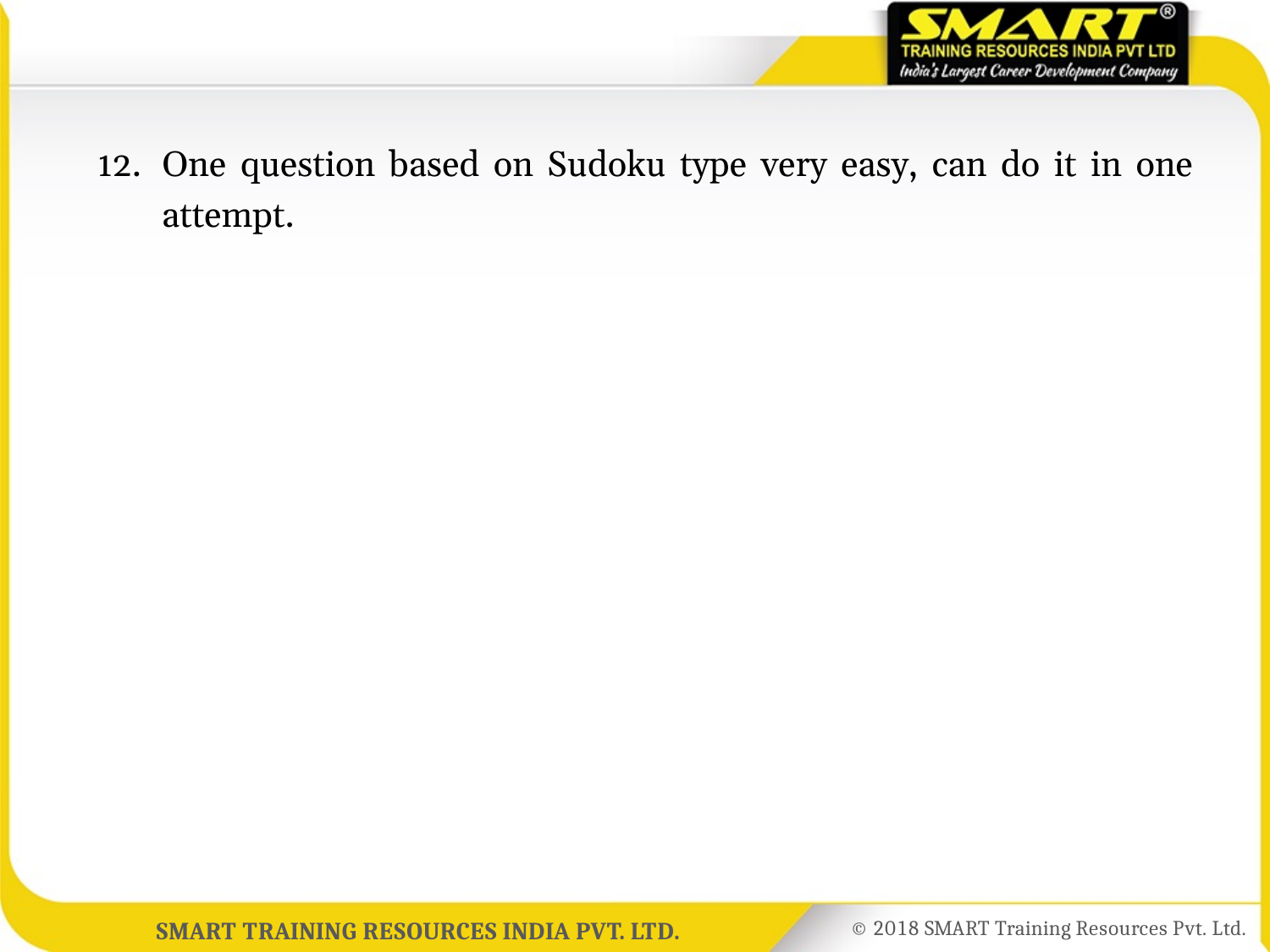

12.	One question based on Sudoku type very easy, can do it in one attempt.